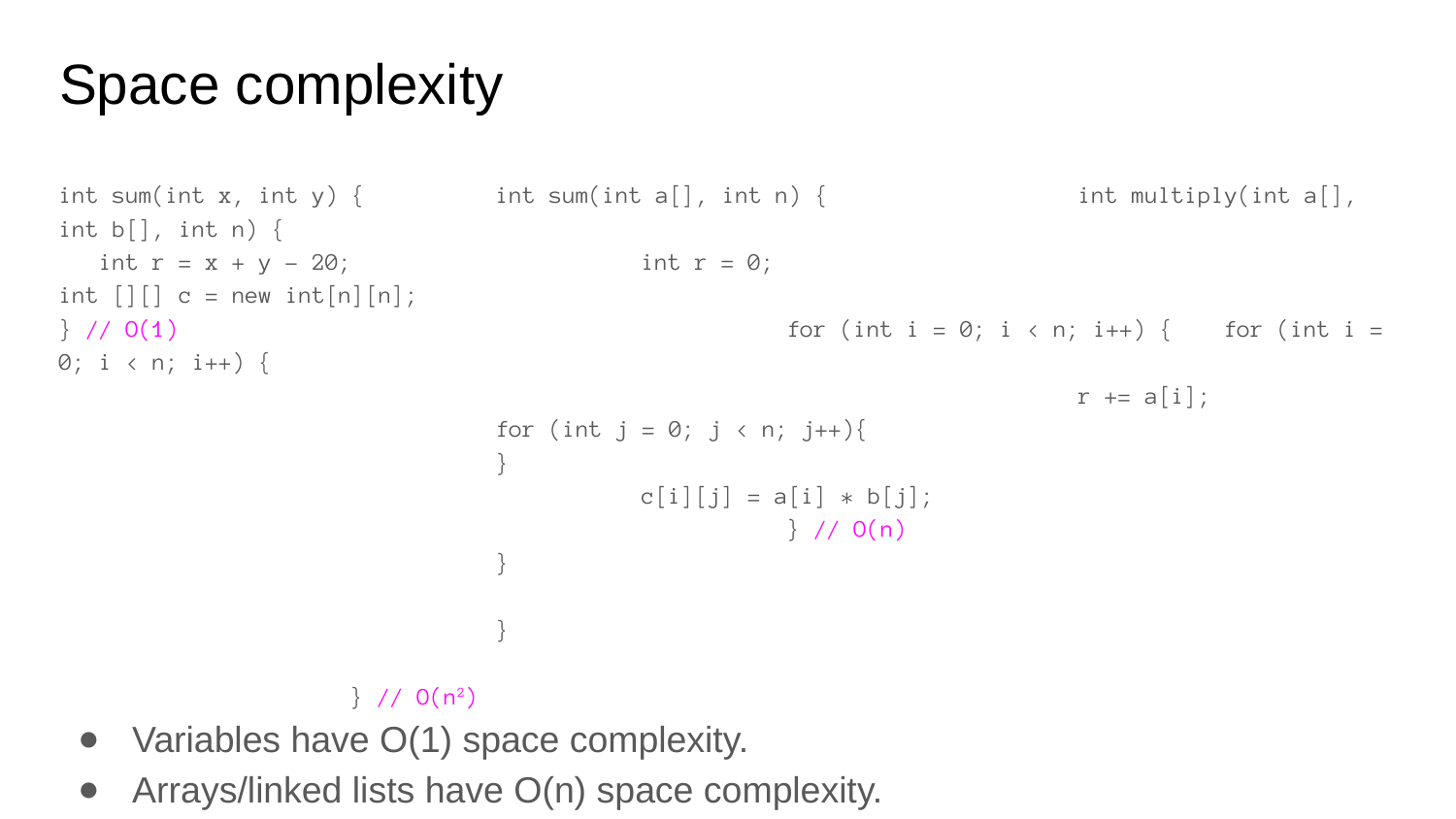

# Space complexity
int sum(int x, int y) {	int sum(int a[], int n) {		int multiply(int a[], int b[], int n) {
   int r = x + y - 20;		int r = 0;					int [][] c = new int[n][n];
} // O(1)					for (int i = 0; i < n; i++) {	for (int i = 0; i < n; i++) {
							r += a[i];					for (int j = 0; j < n; j++){
	}								c[i][j] = a[i] * b[j];
					} // O(n)							}
												}
											} // O(n2)
Variables have O(1) space complexity.
Arrays/linked lists have O(n) space complexity.
Matrices have O(n2) or O(n*m) space complexity depending on the dimension
Time and space complexities can be different
If we want to multiply each element of list with all the other elements of the list, time complexity is O(n2) and space complexity is O(n).